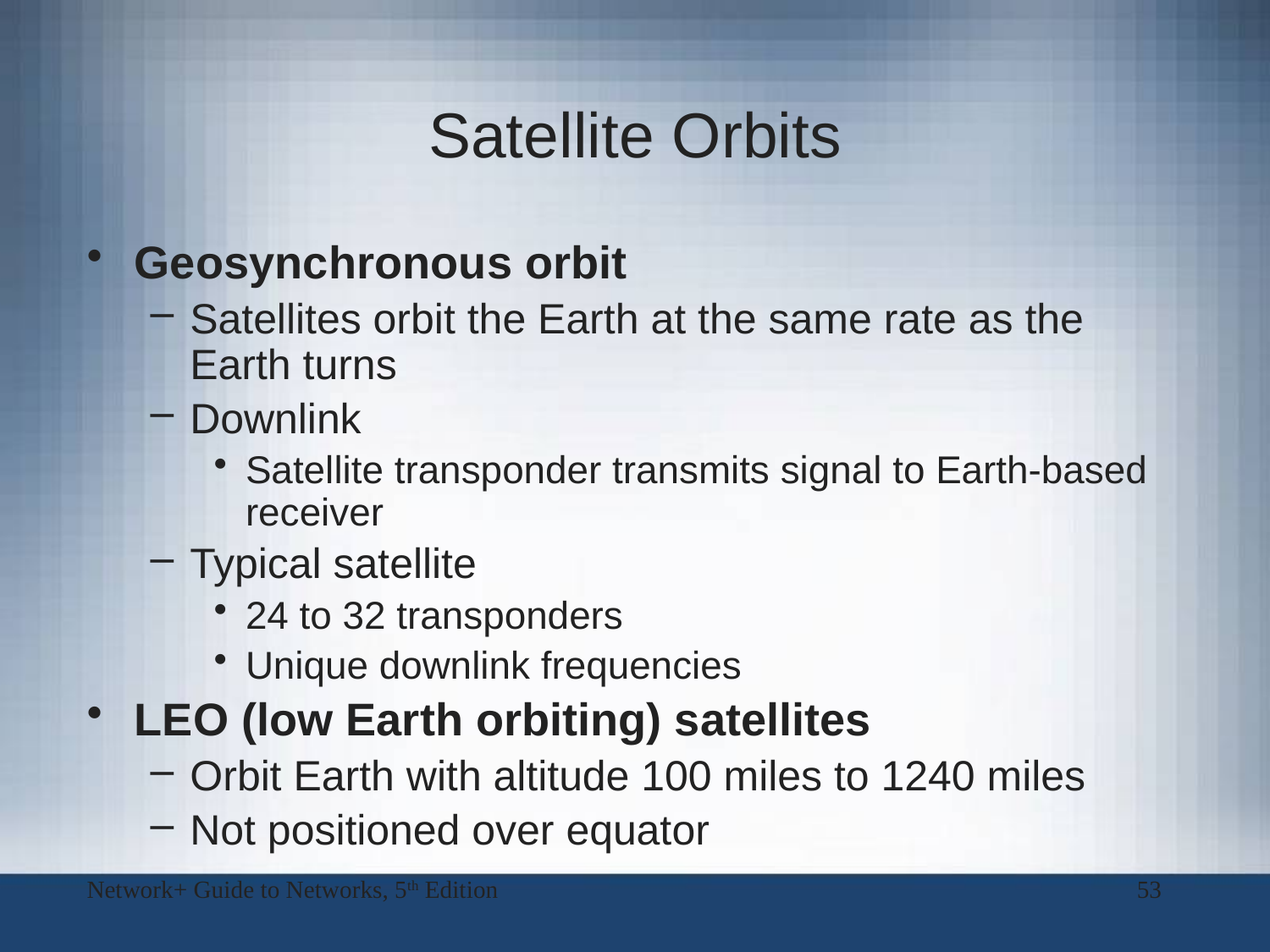

# Satellite Orbits
Geosynchronous orbit
Satellites orbit the Earth at the same rate as the Earth turns
Downlink
Satellite transponder transmits signal to Earth-based receiver
Typical satellite
24 to 32 transponders
Unique downlink frequencies
LEO (low Earth orbiting) satellites
Orbit Earth with altitude 100 miles to 1240 miles
Not positioned over equator
Network+ Guide to Networks, 5th Edition
53